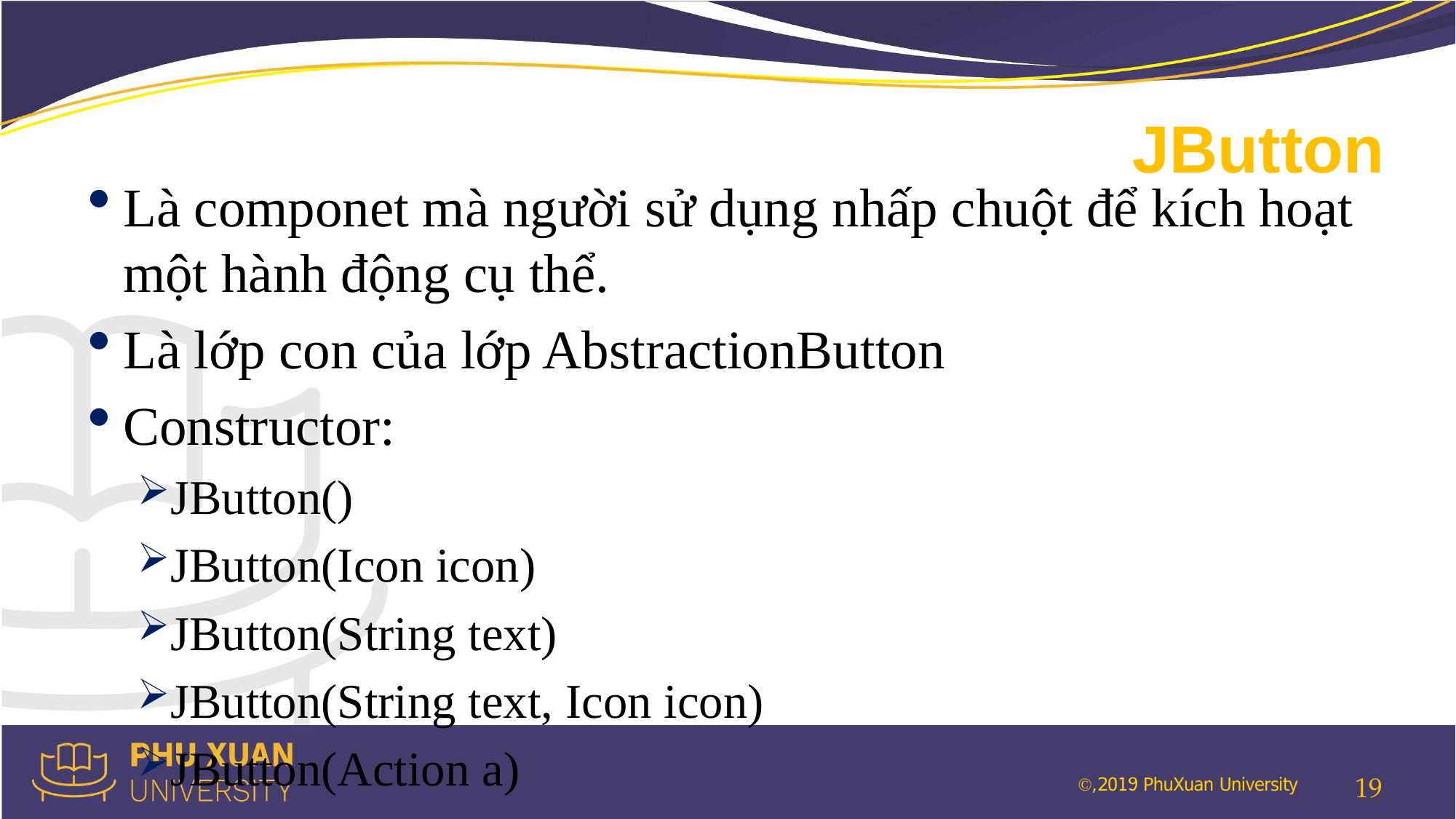

# JButton
Là componet mà người sử dụng nhấp chuột để kích hoạt một hành động cụ thể.
Là lớp con của lớp AbstractionButton
Constructor:
JButton()
JButton(Icon icon)
JButton(String text)
JButton(String text, Icon icon)
JButton(Action a)
19